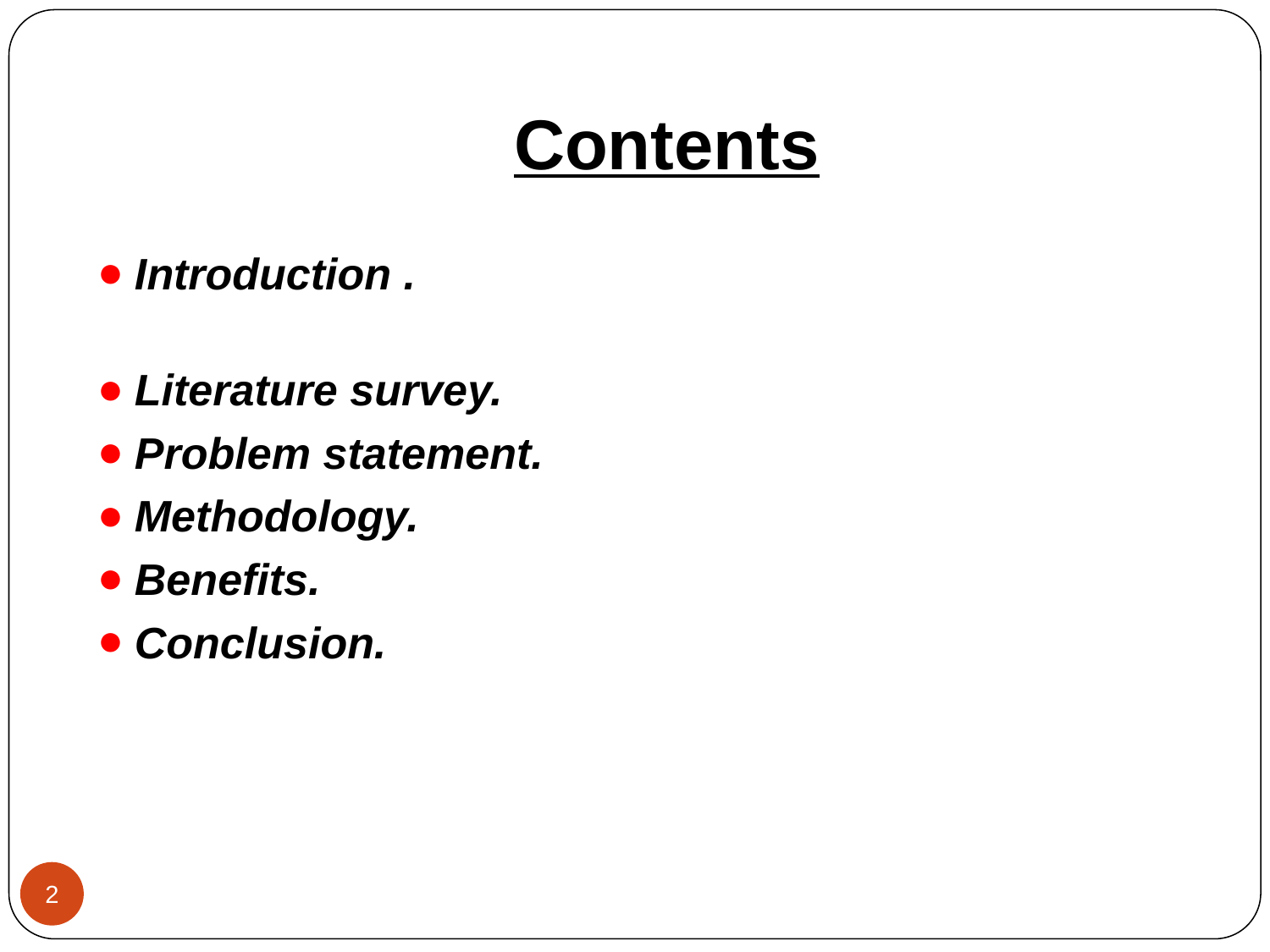

# Contents

Introduction .
Literature survey.
Problem statement.
Methodology.
Benefits.
Conclusion.

2